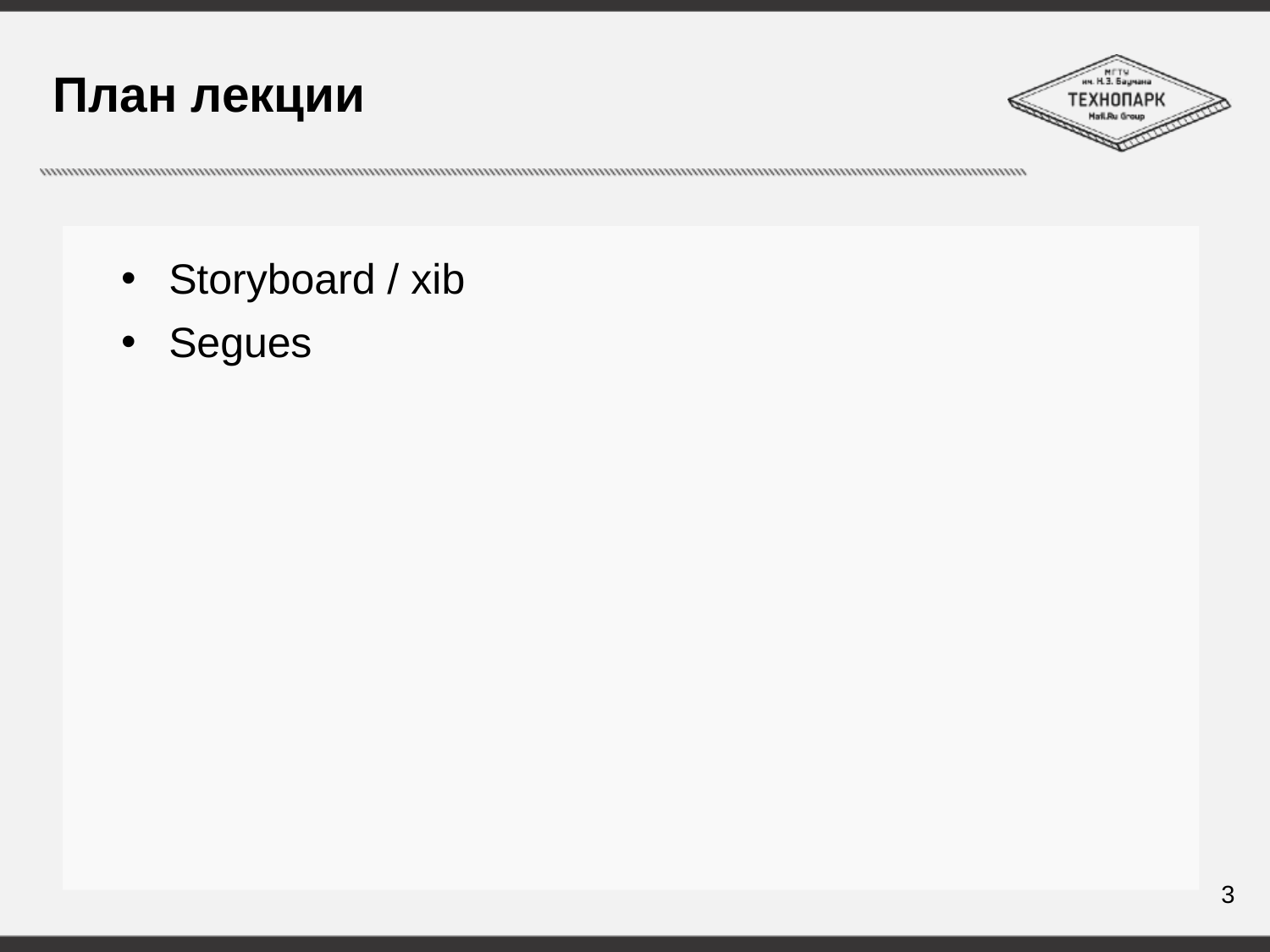

# План лекции
Storyboard / xib
Segues

3